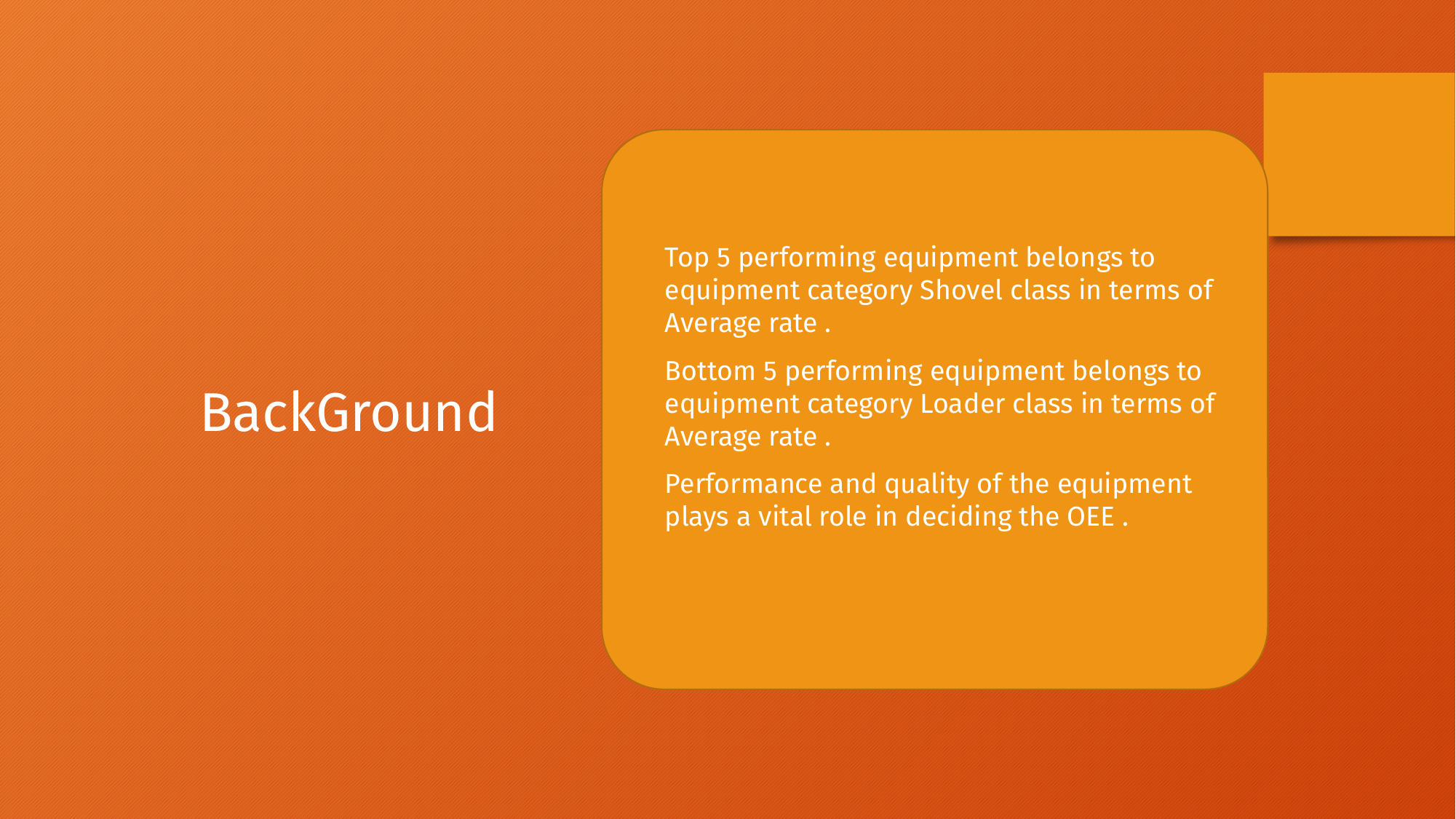

BackGround
Top 5 performing equipment belongs to equipment category Shovel class in terms of Average rate .
Bottom 5 performing equipment belongs to equipment category Loader class in terms of Average rate .
Performance and quality of the equipment plays a vital role in deciding the OEE .